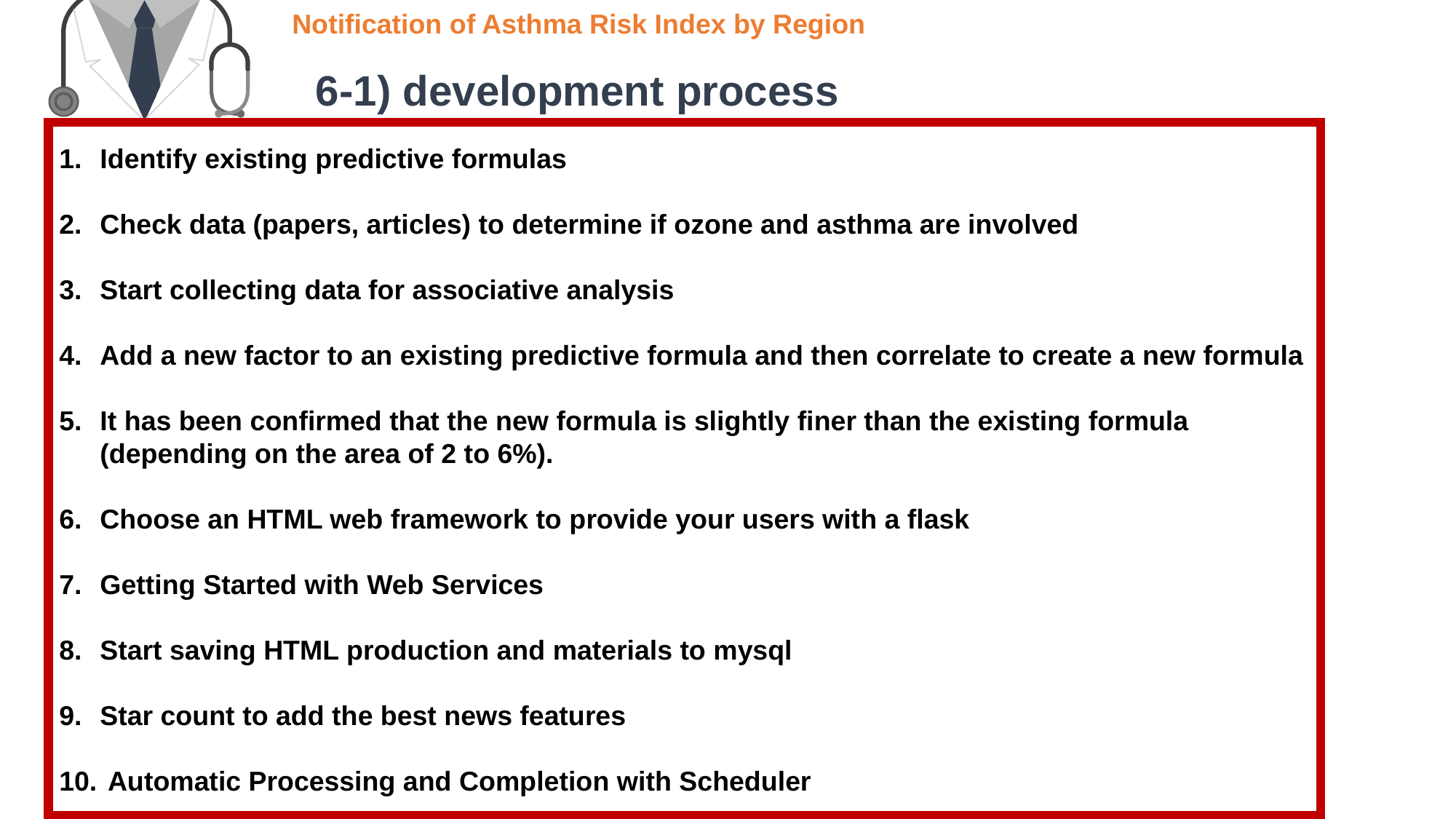

50%
CONTENTS A
Notification of Asthma Risk Index by Region
6-1) development process
Identify existing predictive formulas

Check data (papers, articles) to determine if ozone and asthma are involved

Start collecting data for associative analysis

Add a new factor to an existing predictive formula and then correlate to create a new formula

It has been confirmed that the new formula is slightly finer than the existing formula (depending on the area of 2 to 6%).

Choose an HTML web framework to provide your users with a flask

Getting Started with Web Services

Start saving HTML production and materials to mysql

Star count to add the best news features

 Automatic Processing and Completion with Scheduler